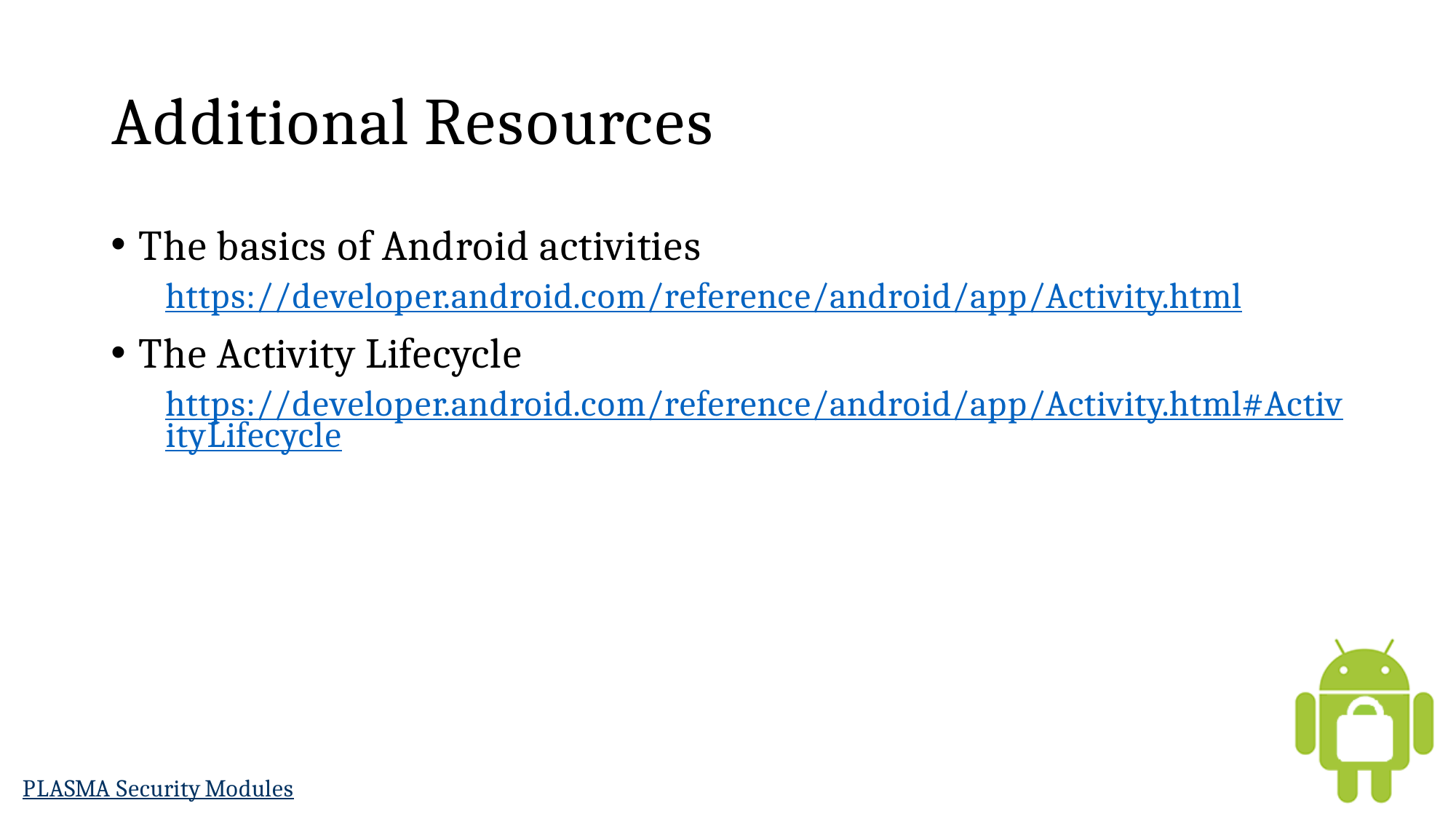

# Additional Resources
The basics of Android activities
https://developer.android.com/reference/android/app/Activity.html
The Activity Lifecycle
https://developer.android.com/reference/android/app/Activity.html#ActivityLifecycle